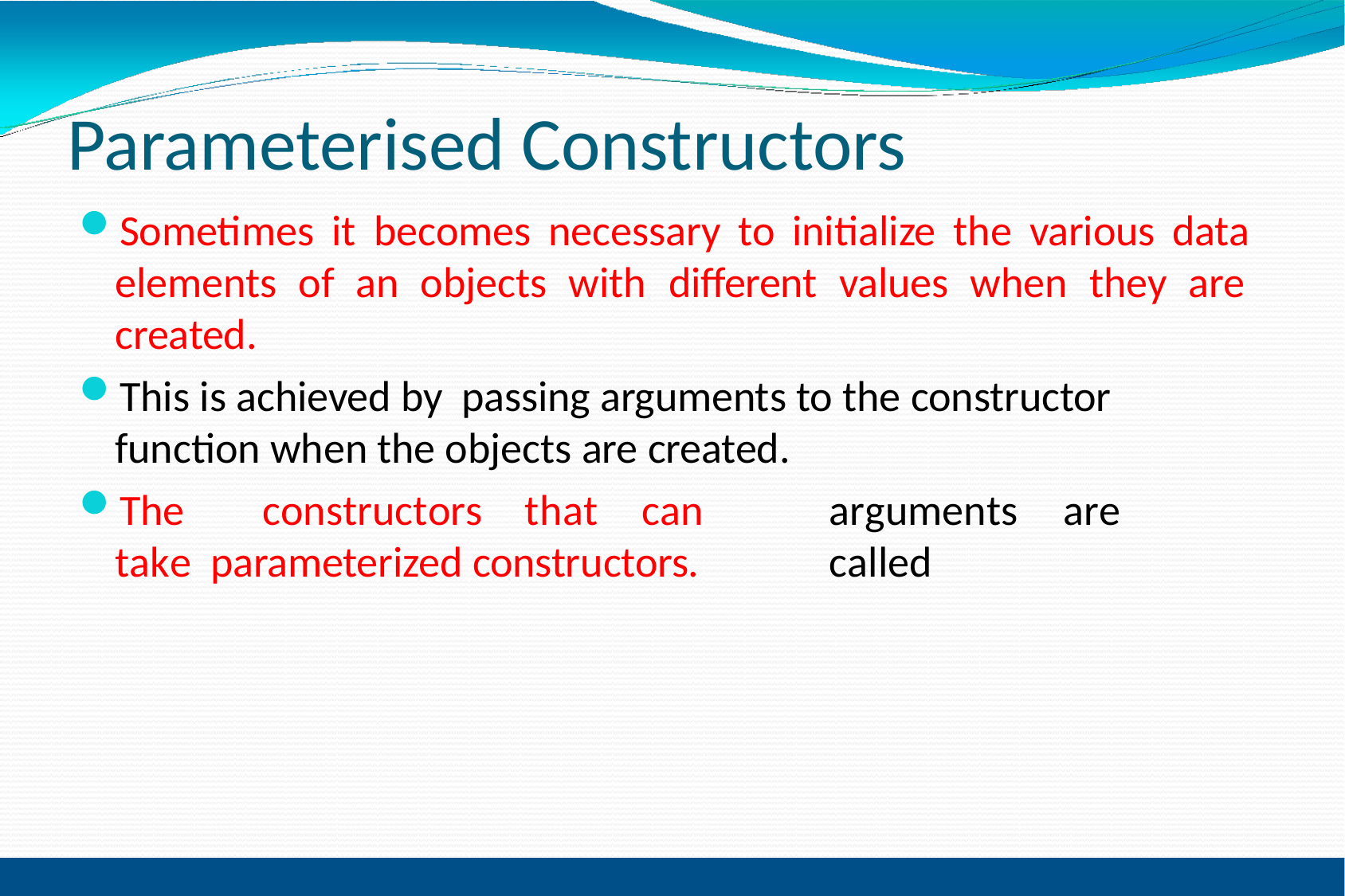

# Parameterised Constructors
Sometimes it becomes necessary to initialize the various data  elements of an objects with different values when they are  created.
This is achieved by  passing arguments to the constructor
function when the objects are created.
The	constructors	that	can	take  parameterized constructors.
arguments	are	called